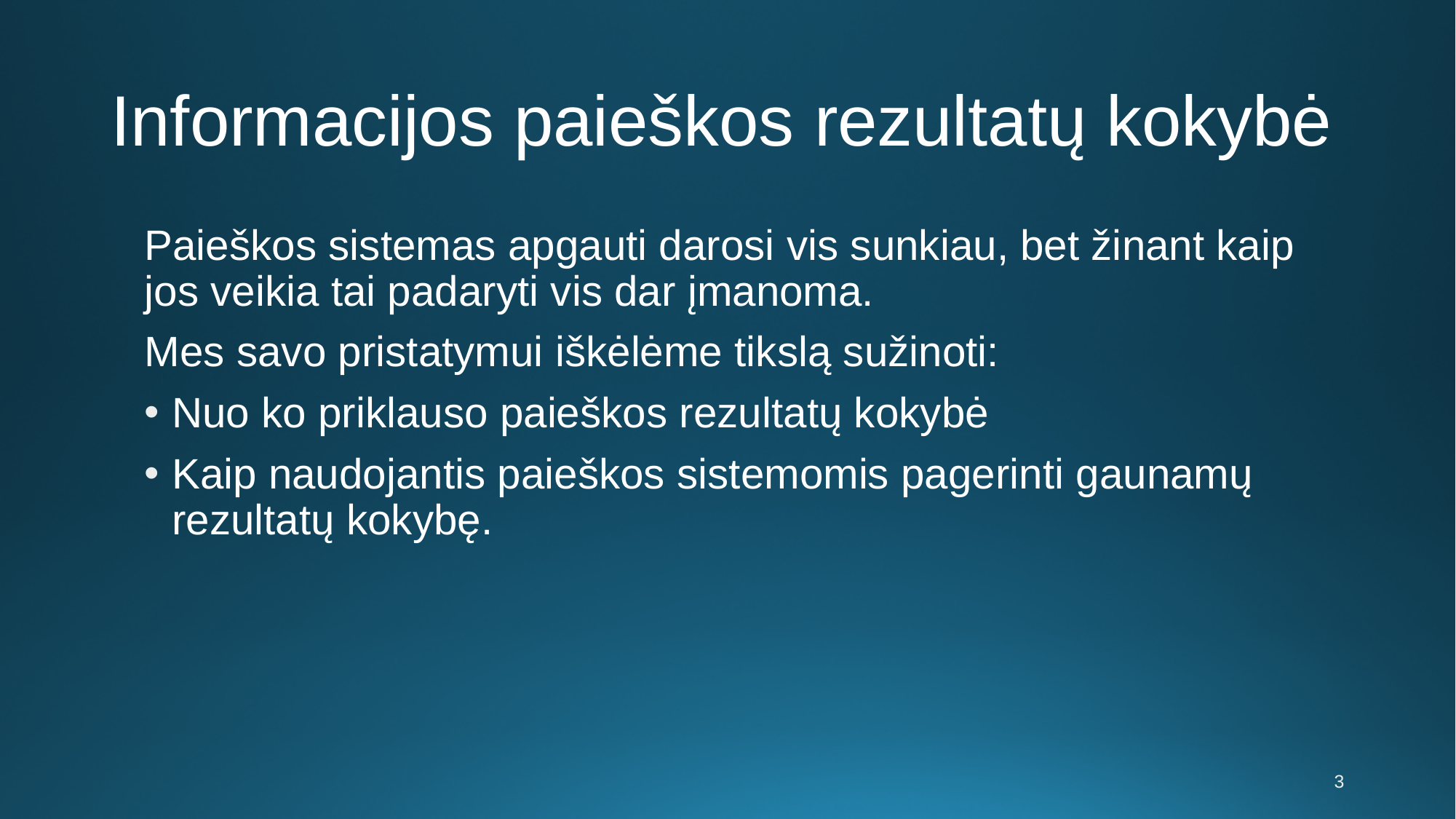

# Informacijos paieškos rezultatų kokybė
Paieškos sistemas apgauti darosi vis sunkiau, bet žinant kaip jos veikia tai padaryti vis dar įmanoma.
Mes savo pristatymui iškėlėme tikslą sužinoti:
Nuo ko priklauso paieškos rezultatų kokybė
Kaip naudojantis paieškos sistemomis pagerinti gaunamų rezultatų kokybę.
3